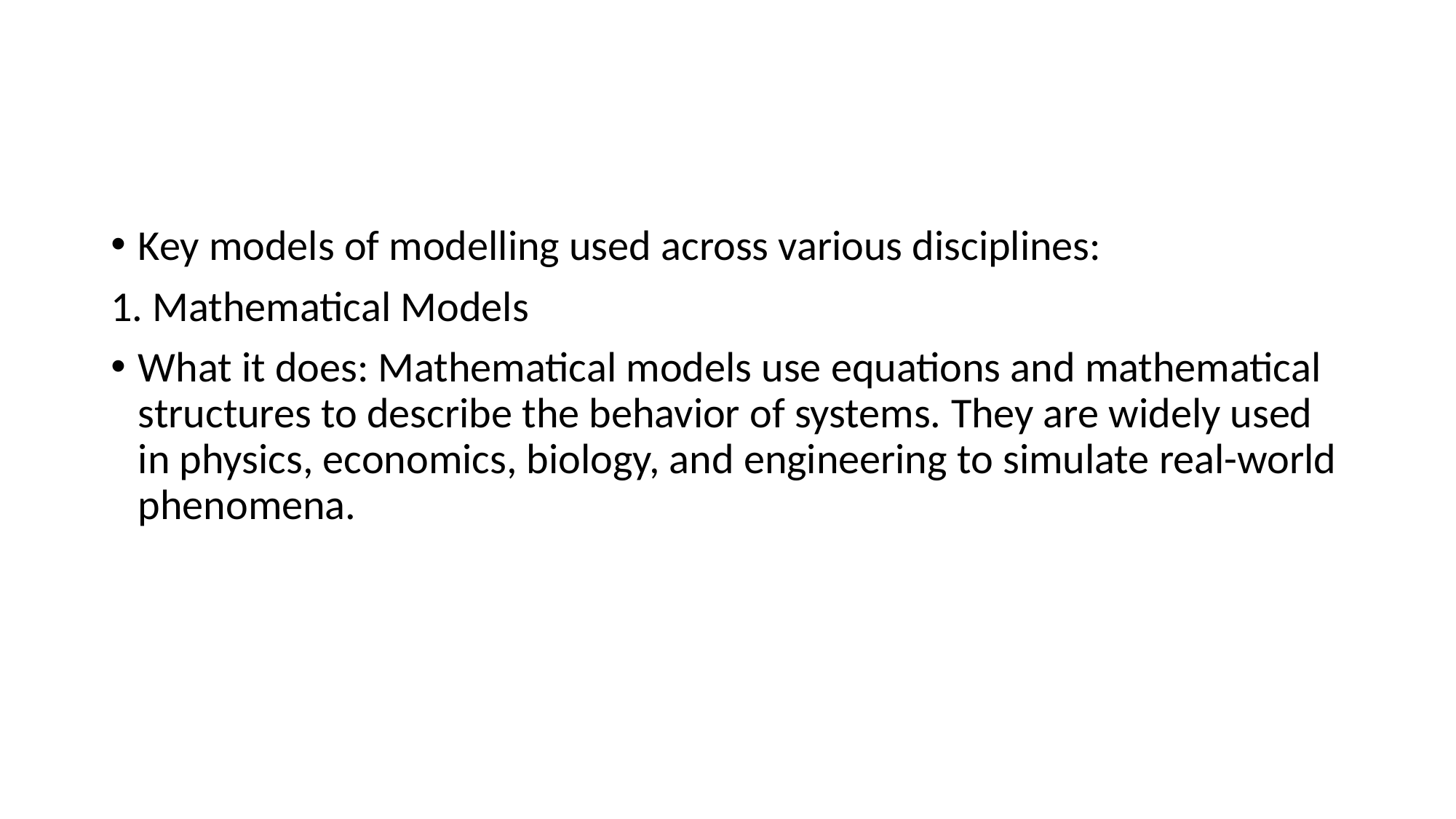

#
Key models of modelling used across various disciplines:
1. Mathematical Models
What it does: Mathematical models use equations and mathematical structures to describe the behavior of systems. They are widely used in physics, economics, biology, and engineering to simulate real-world phenomena.